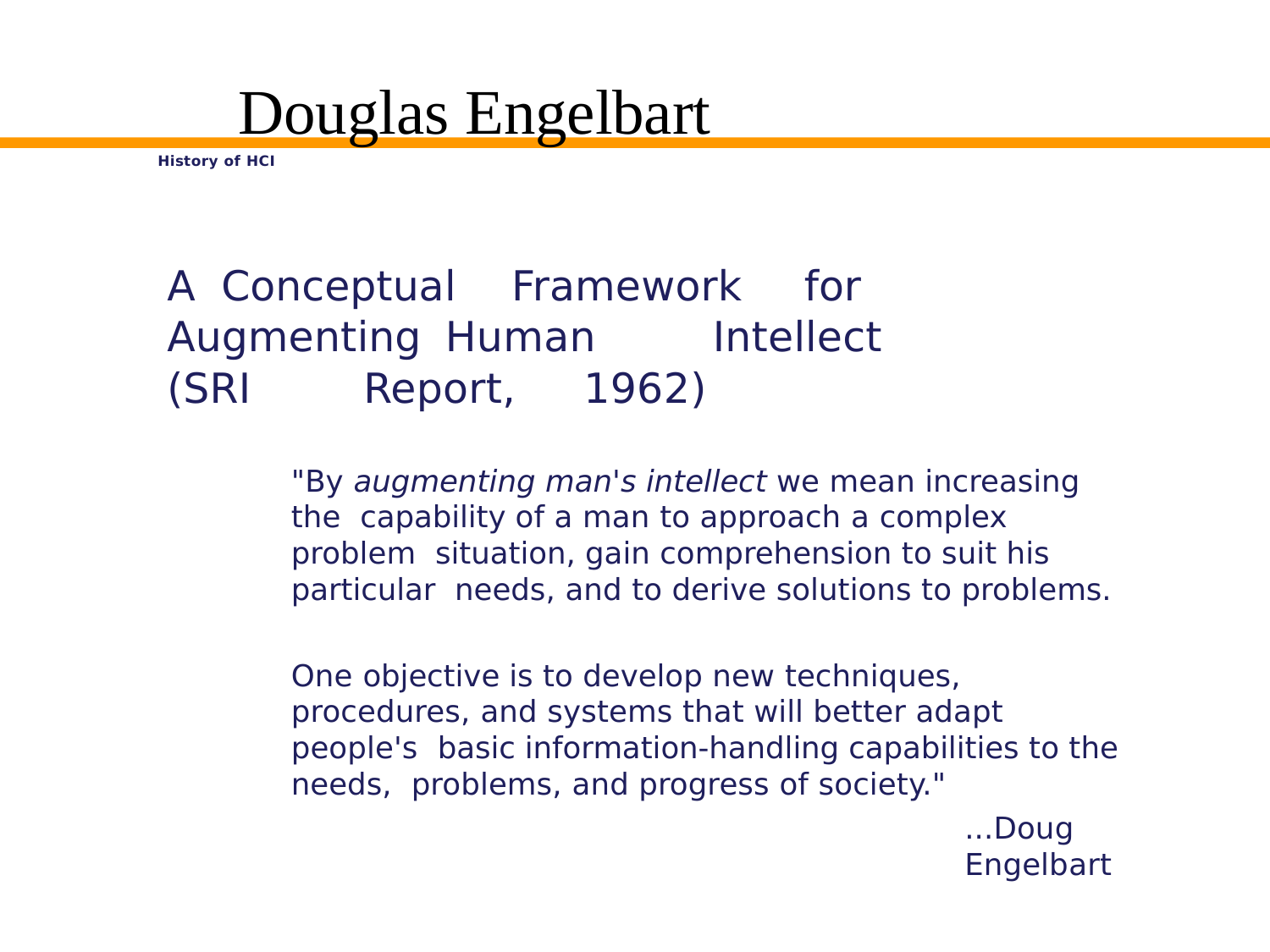

# Douglas Engelbart
History of HCI
A	Conceptual	Framework	for Augmenting  Human	Intellect
(SRI	Report,	1962)

"By augmenting man's intellect we mean increasing the  capability of a man to approach a complex problem  situation, gain comprehension to suit his particular  needs, and to derive solutions to problems.

One objective is to develop new techniques,  procedures, and systems that will better adapt people's  basic information-handling capabilities to the needs,  problems, and progress of society."
...Doug Engelbart